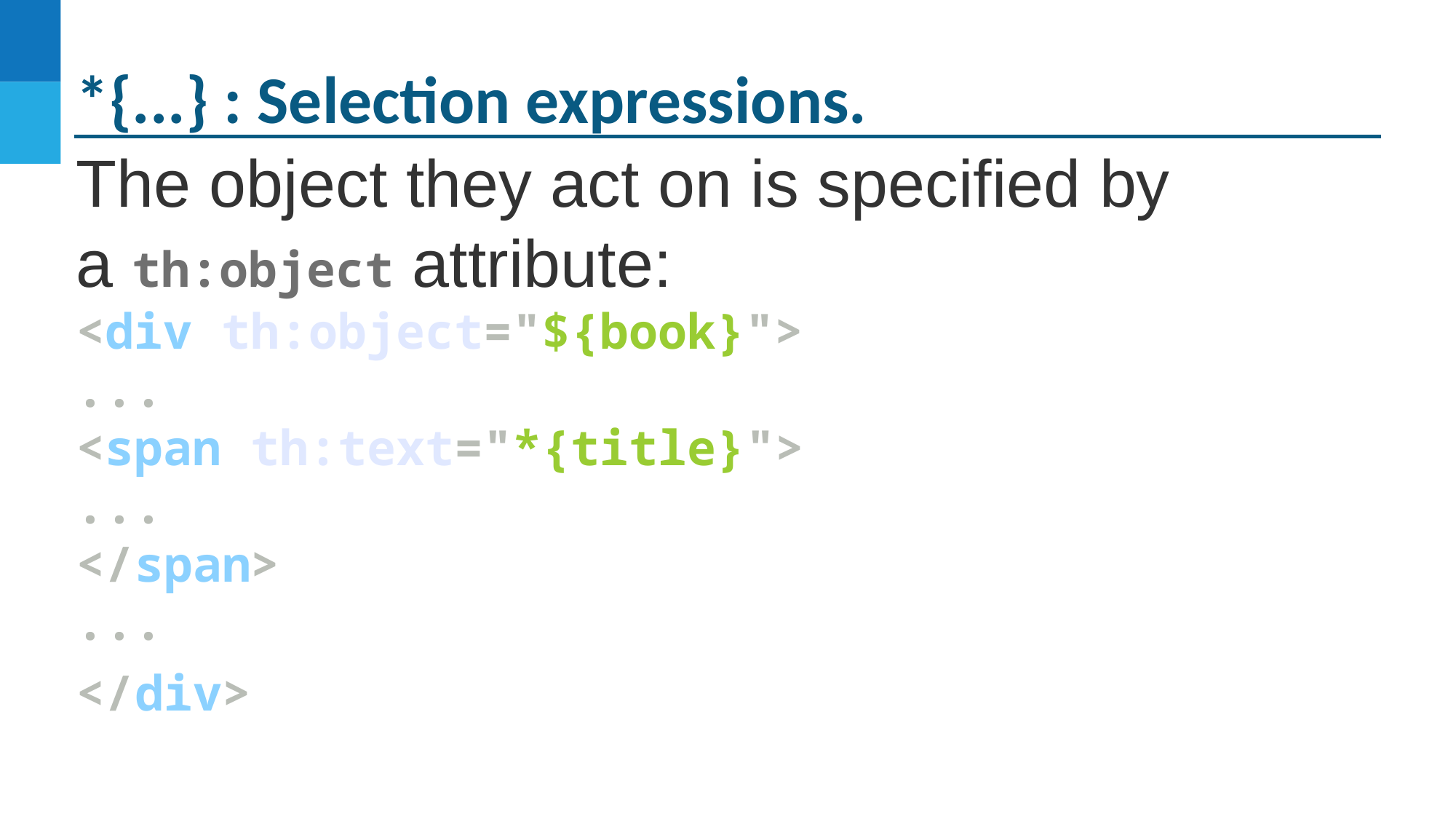

# *{...} : Selection expressions.
The object they act on is specified by a th:object attribute:
<div th:object="${book}">
...
<span th:text="*{title}">
...
</span>
...
</div>